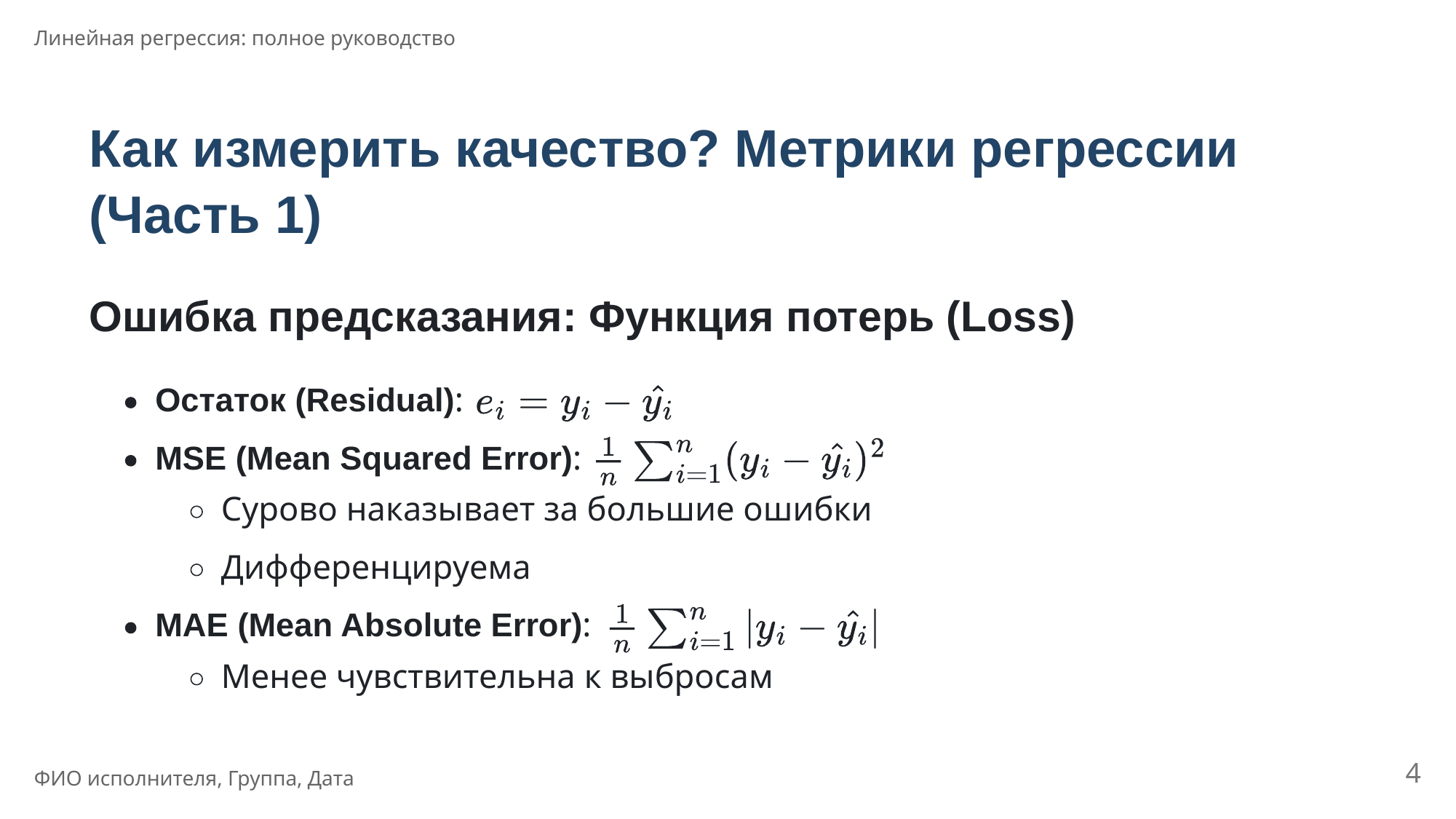

Линейная регрессия: полное руководство
Как измерить качество? Метрики регрессии
(Часть 1)
Ошибка предсказания: Функция потерь (Loss)
Остаток (Residual):

MSE (Mean Squared Error):

Сурово наказывает за большие ошибки

Дифференцируема

MAE (Mean Absolute Error):

Менее чувствительна к выбросам

4
ФИО исполнителя, Группа, Дата